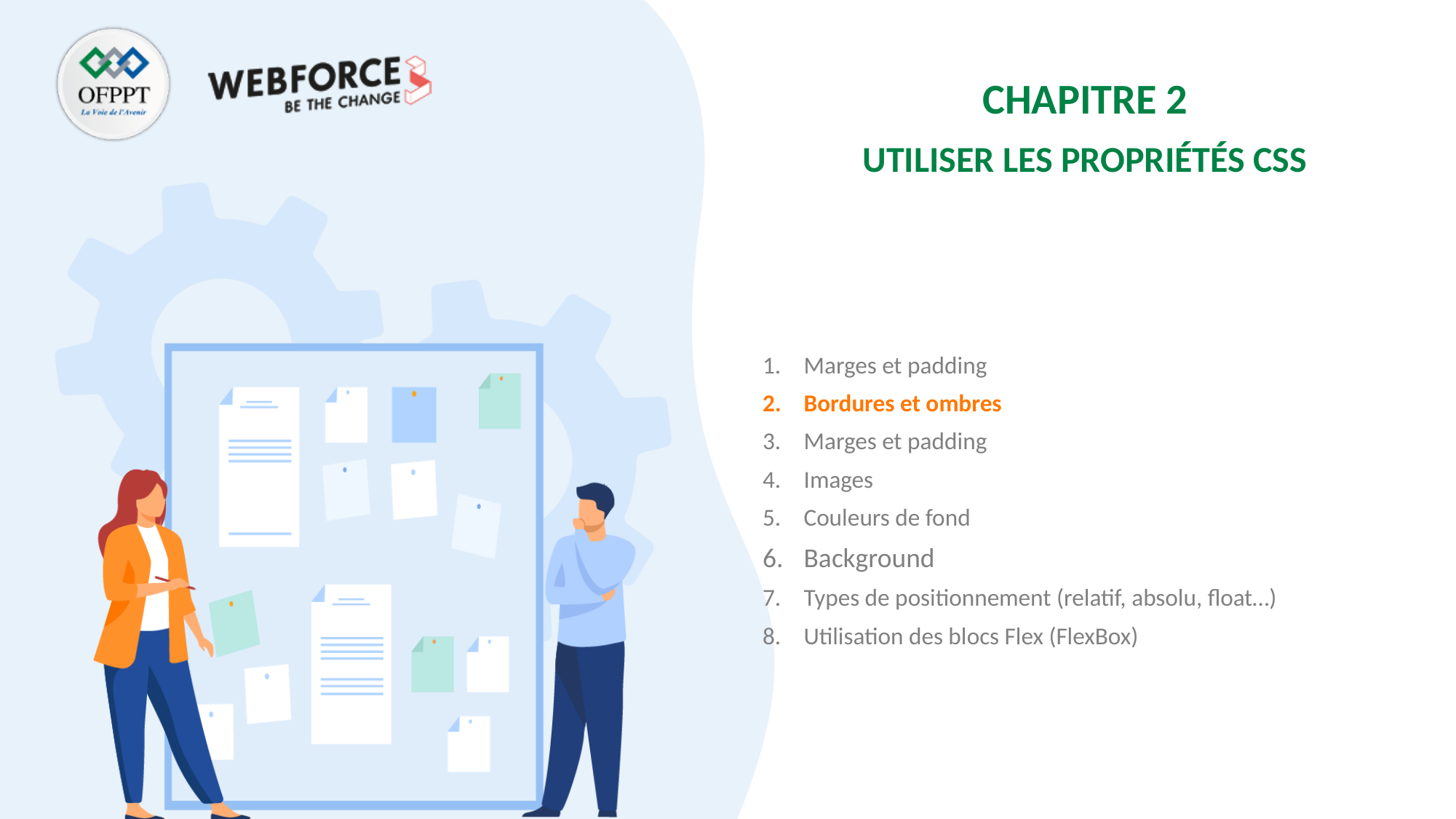

CHAPITRE 2
Utiliser les propriétés CSS

Marges et padding
Bordures et ombres
Marges et padding
Images
Couleurs de fond
Background
Types de positionnement (relatif, absolu, float…)
Utilisation des blocs Flex (FlexBox)